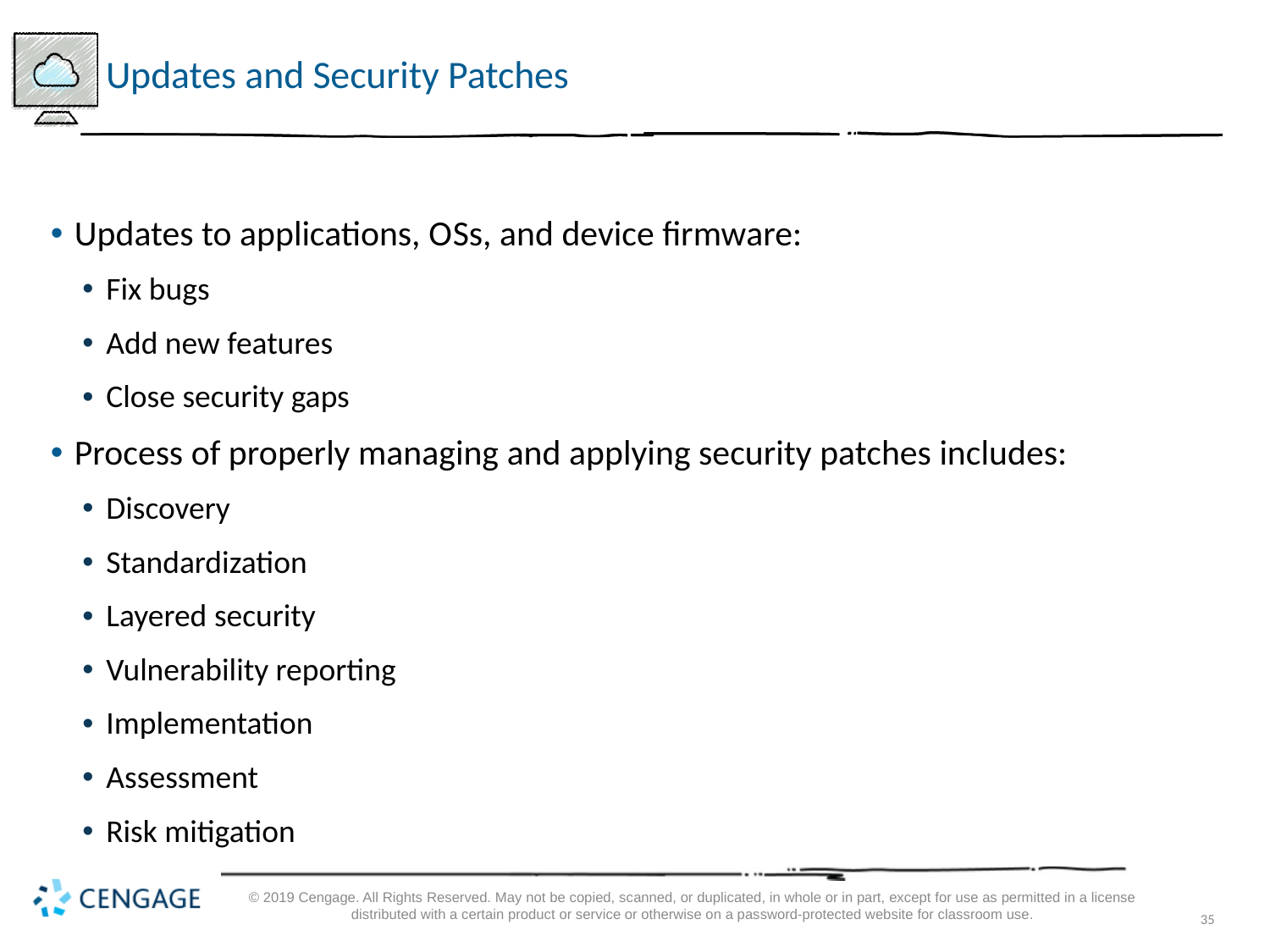

# Updates and Security Patches
Updates to applications, O Ss, and device firmware:
Fix bugs
Add new features
Close security gaps
Process of properly managing and applying security patches includes:
Discovery
Standardization
Layered security
Vulnerability reporting
Implementation
Assessment
Risk mitigation
© 2019 Cengage. All Rights Reserved. May not be copied, scanned, or duplicated, in whole or in part, except for use as permitted in a license distributed with a certain product or service or otherwise on a password-protected website for classroom use.